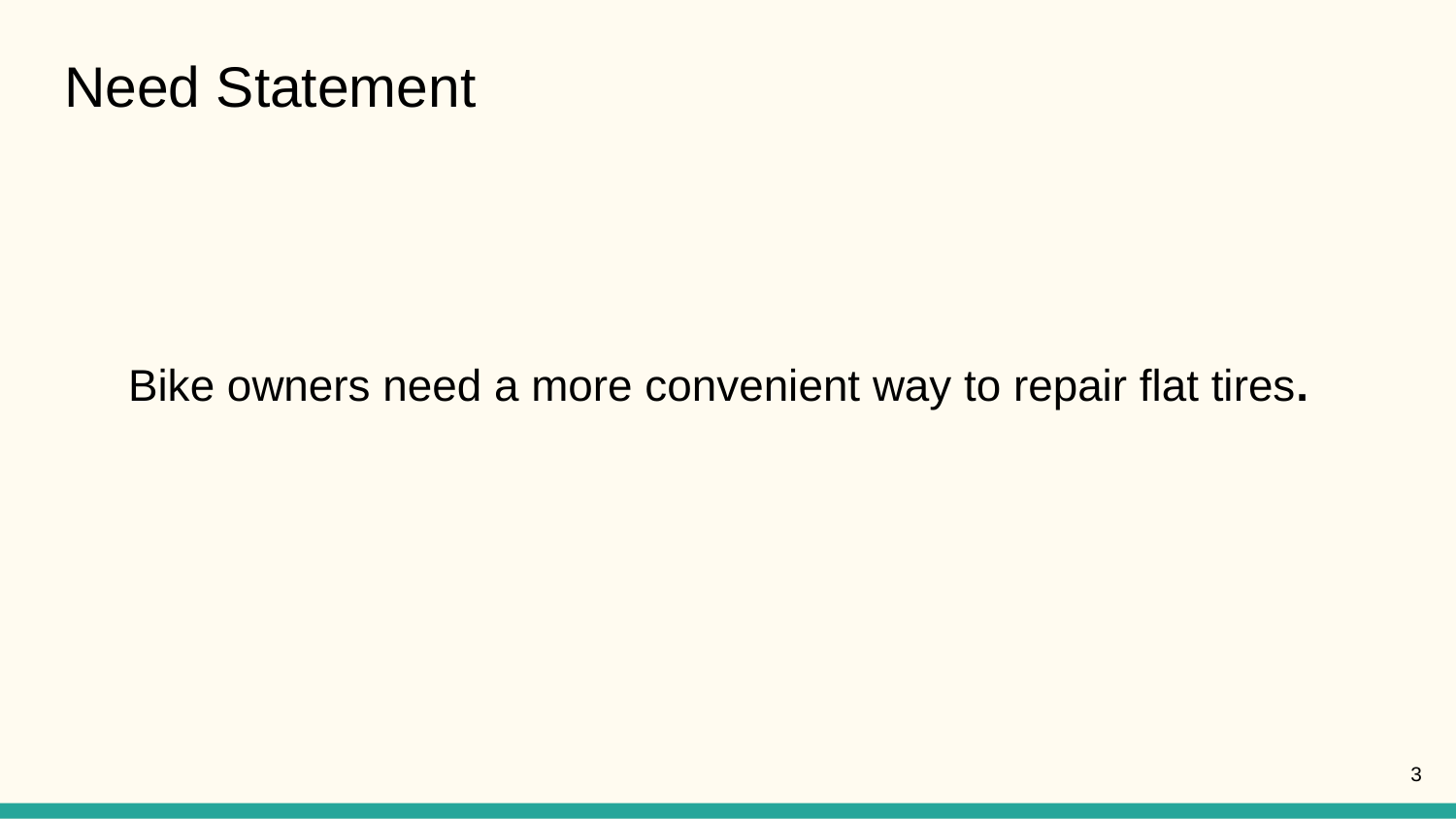

# Need Statement
Bike owners need a more convenient way to repair flat tires.

3